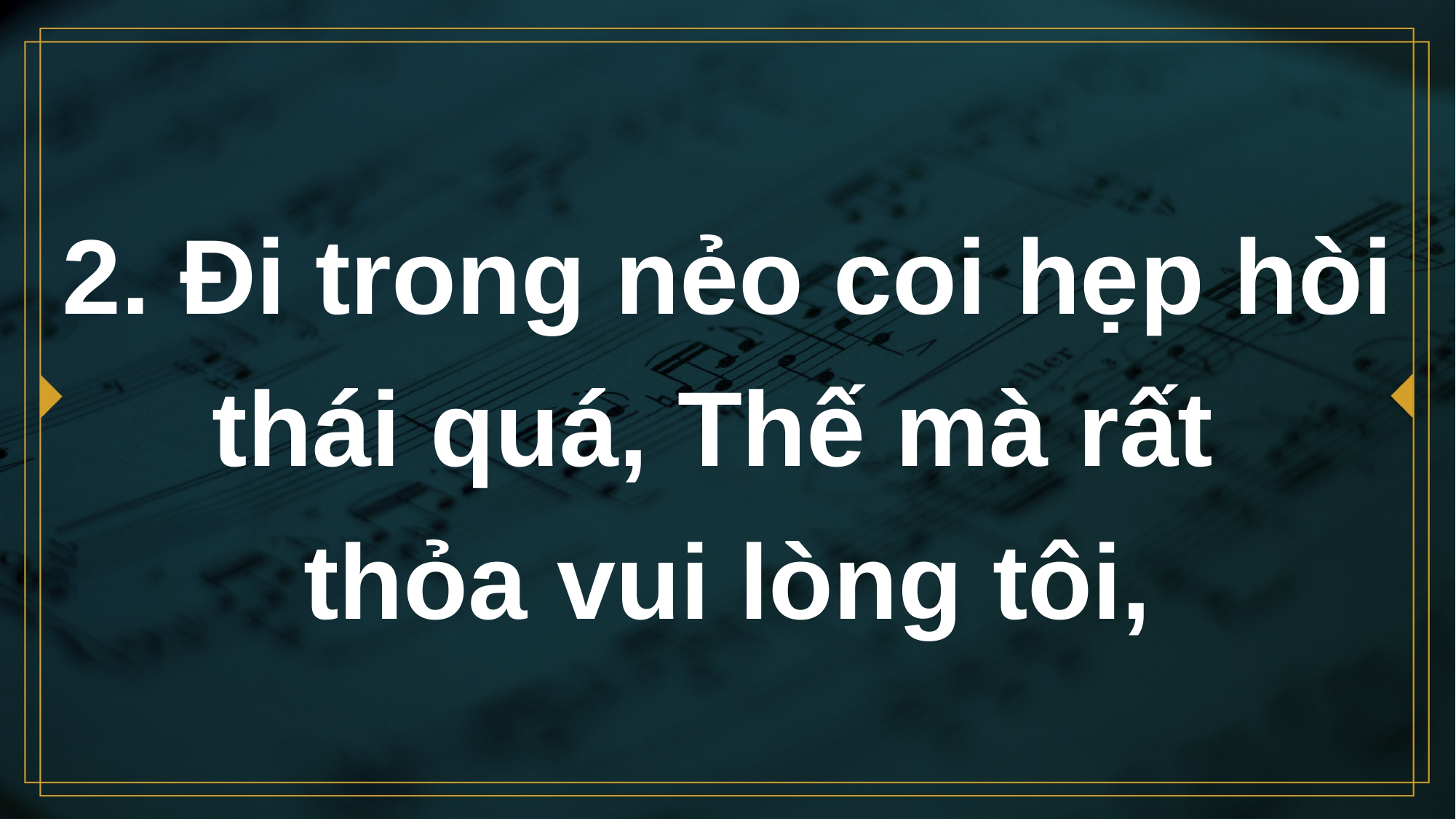

# 2. Đi trong nẻo coi hẹp hòi thái quá, Thế mà rất thỏa vui lòng tôi,